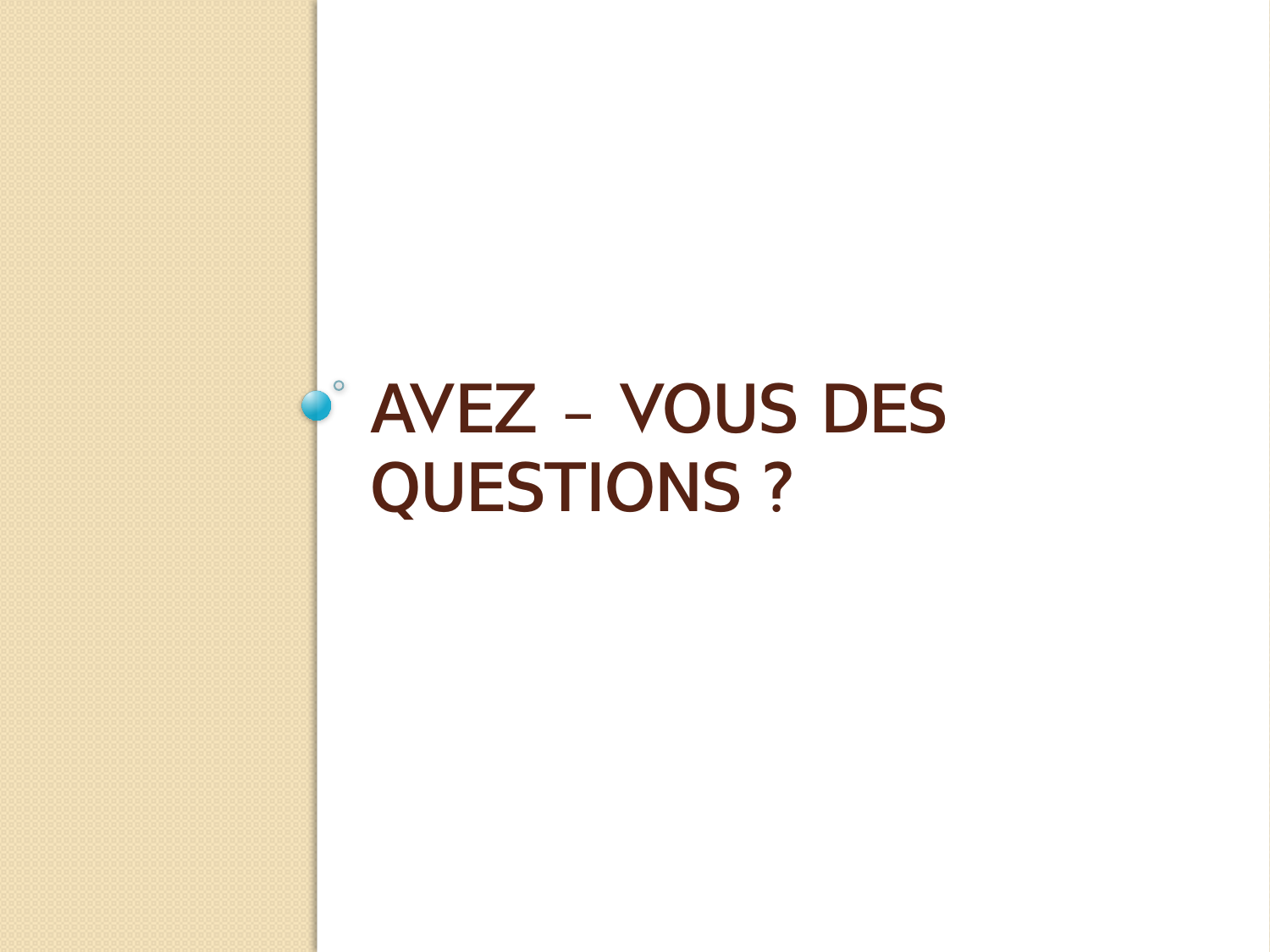

# Avez – vous des questions ?